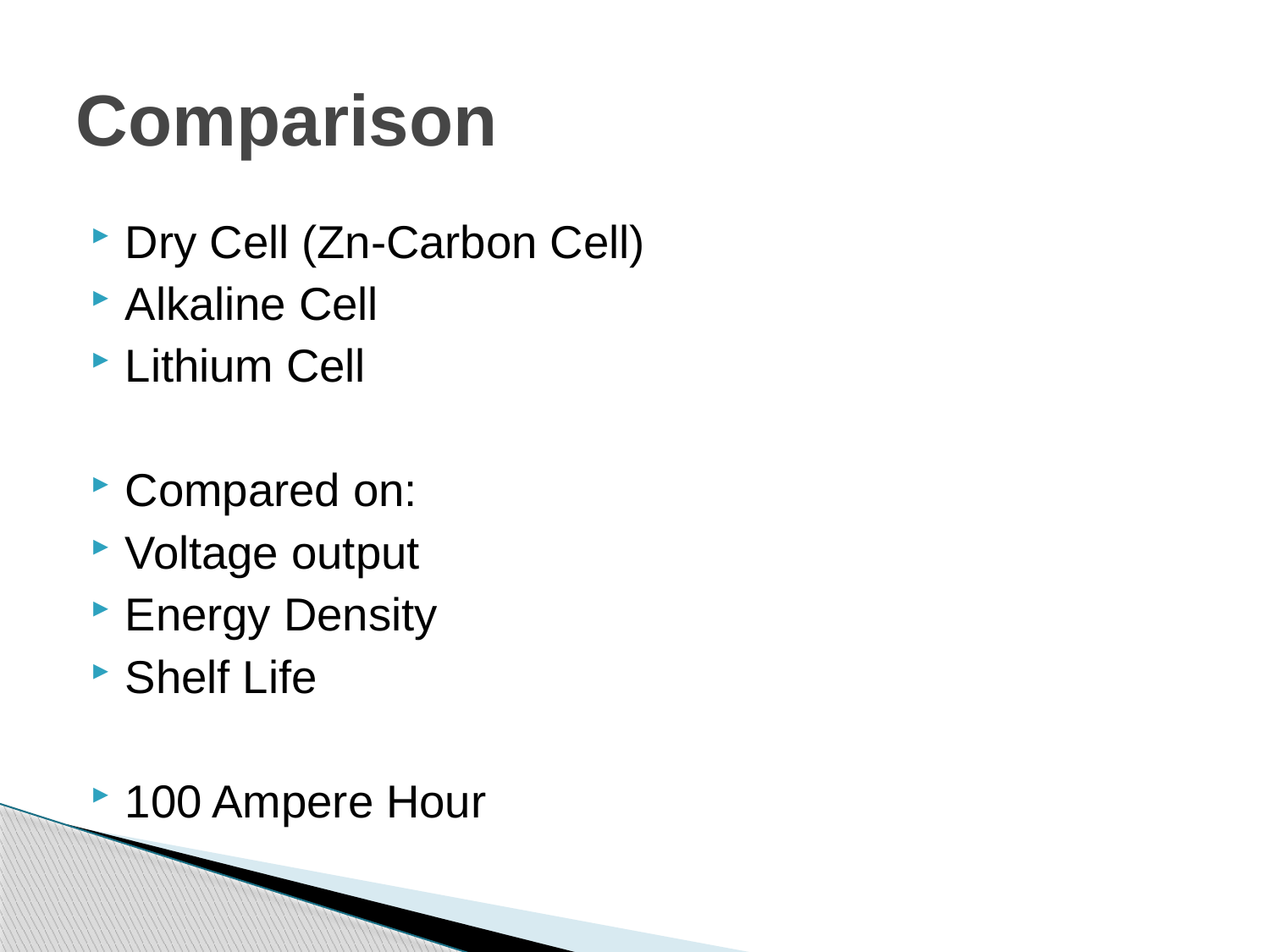

# Comparison
Dry Cell (Zn-Carbon Cell)
Alkaline Cell
Lithium Cell

Compared on:
Voltage output
Energy Density
Shelf Life

100 Ampere Hour